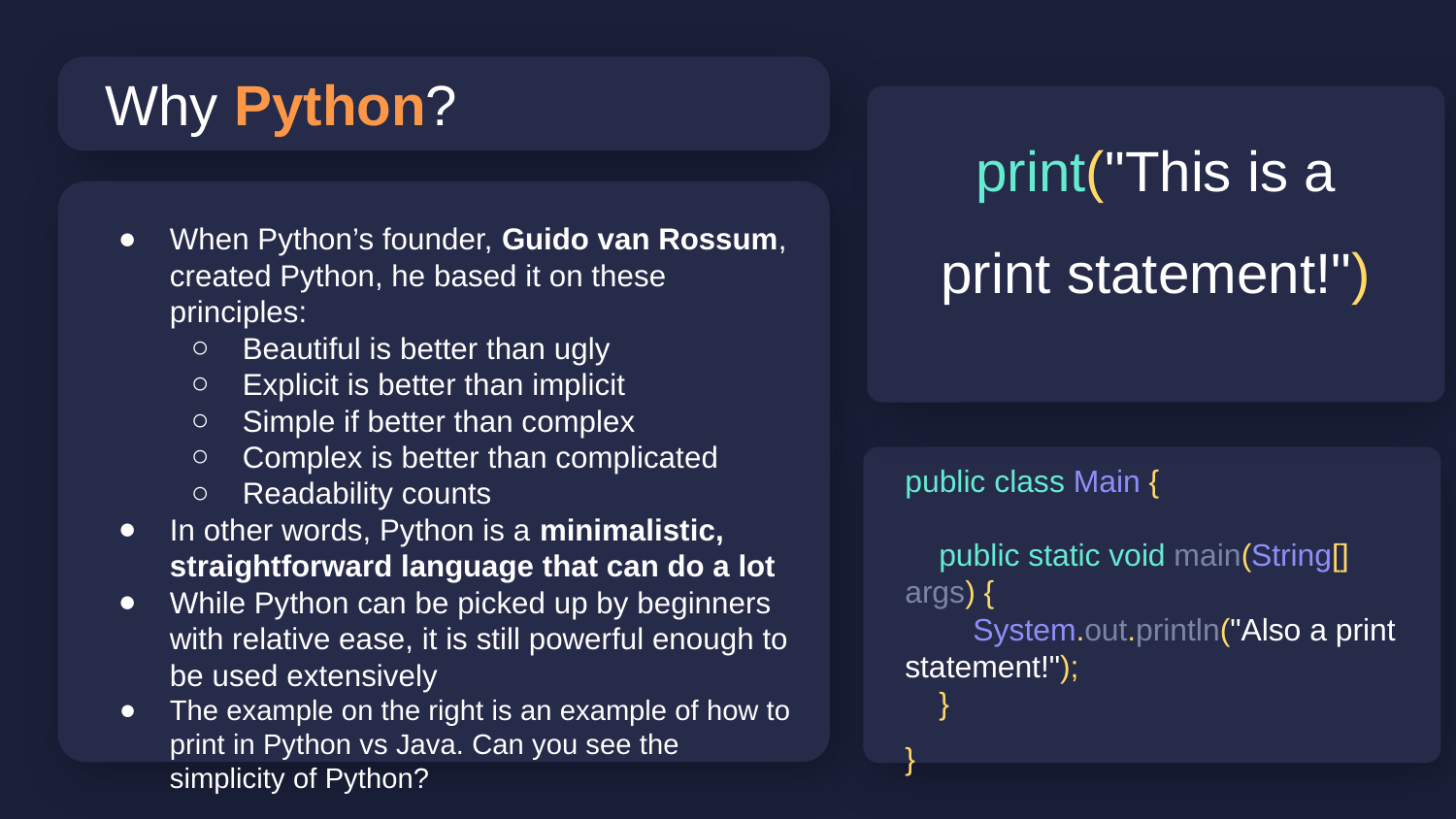

# Why Python?

print("This is a print statement!")

When Python’s founder, Guido van Rossum, created Python, he based it on these principles:
Beautiful is better than ugly
Explicit is better than implicit
Simple if better than complex
Complex is better than complicated
Readability counts
In other words, Python is a minimalistic, straightforward language that can do a lot
While Python can be picked up by beginners with relative ease, it is still powerful enough to be used extensively
The example on the right is an example of how to print in Python vs Java. Can you see the simplicity of Python?

public class Main {

    public static void main(String[] args) {
        System.out.println("Also a print statement!");
    }
}